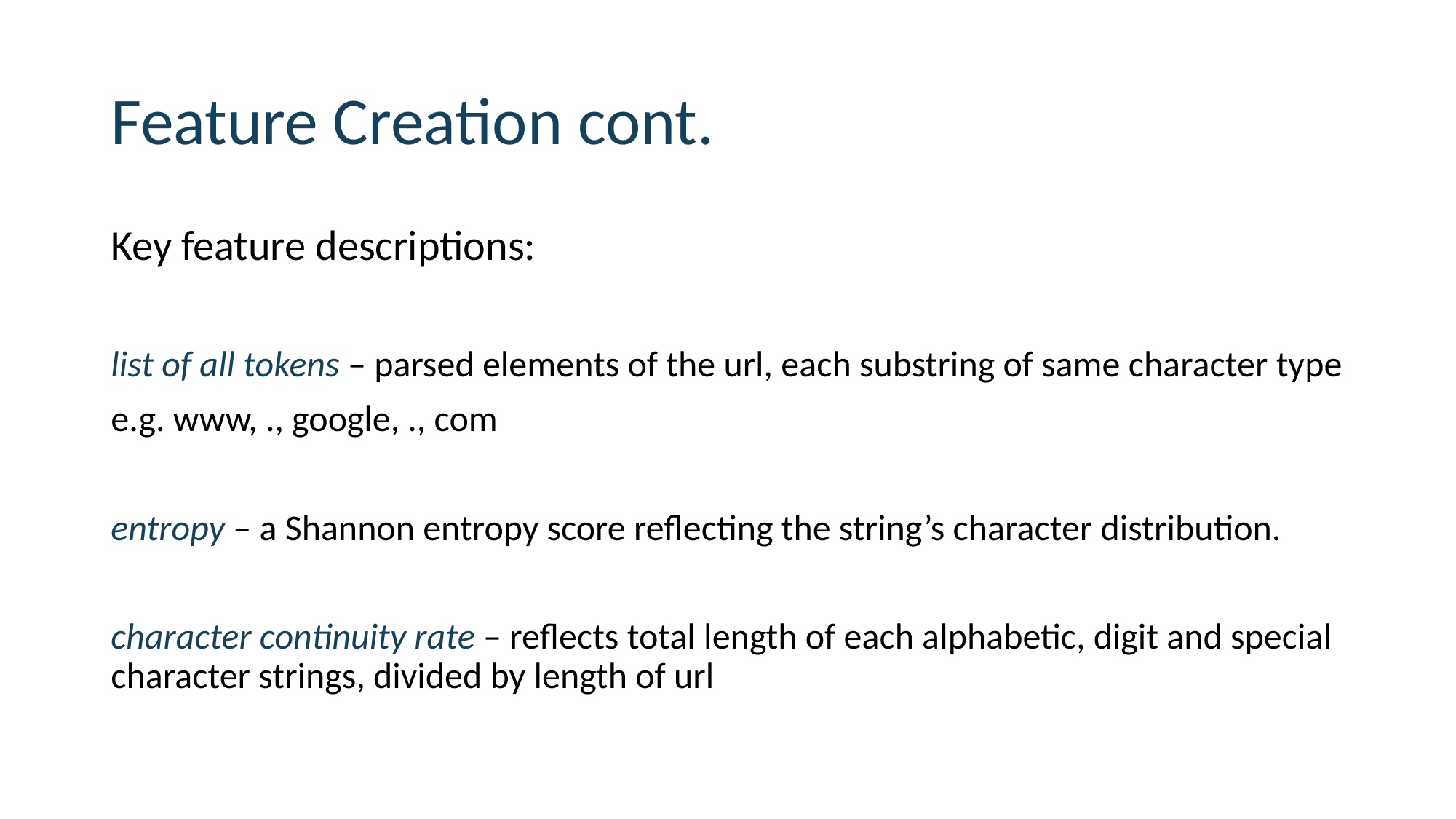

# Feature Creation cont.
Key feature descriptions:

list of all tokens – parsed elements of the url, each substring of same character type
e.g. www, ., google, ., com

entropy – a Shannon entropy score reflecting the string’s character distribution.

character continuity rate – reflects total length of each alphabetic, digit and special character strings, divided by length of url